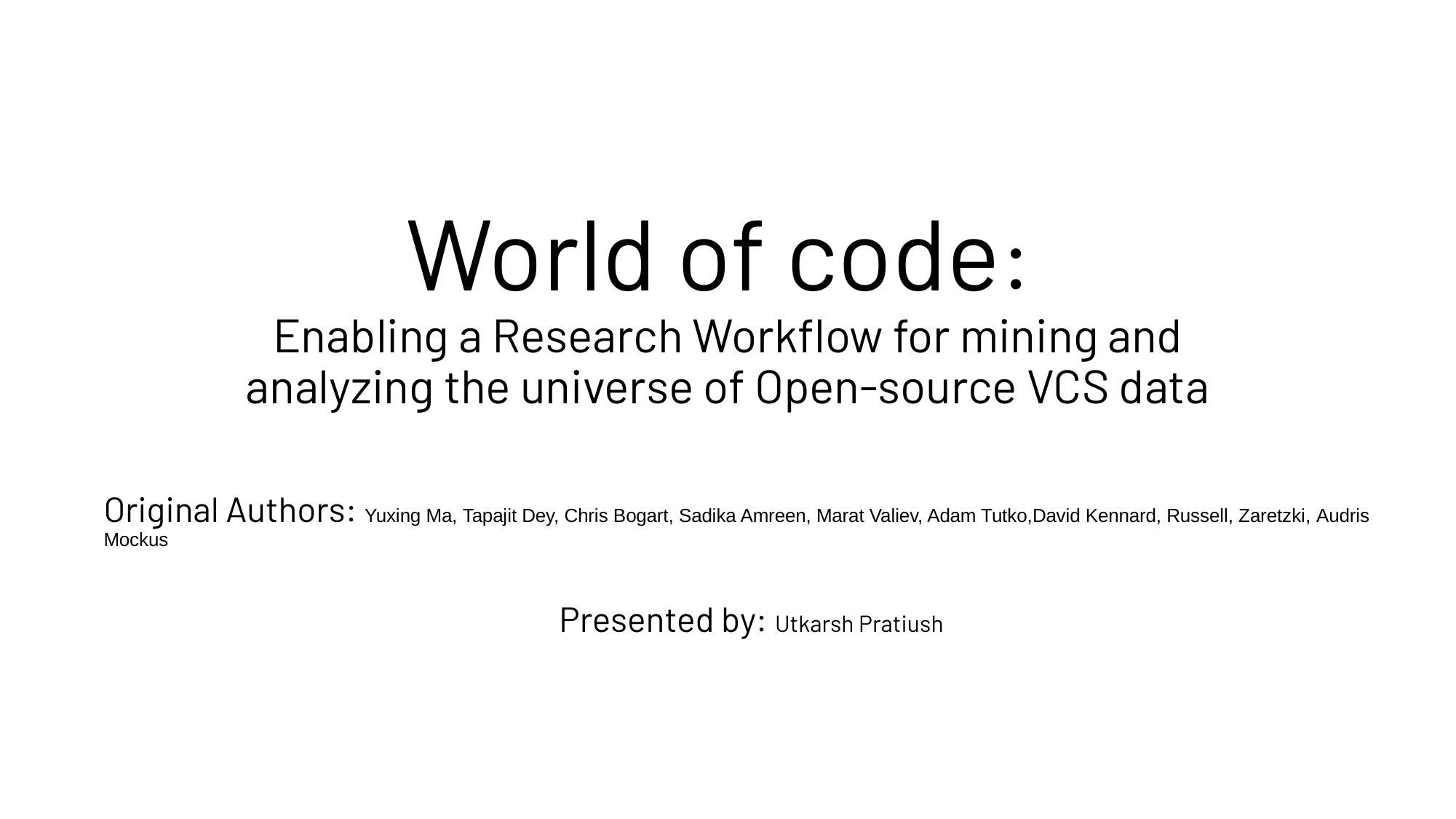

# World of code: Enabling a Research Workflow for mining and analyzing the universe of Open-source VCS data
Original Authors: Yuxing Ma, Tapajit Dey, Chris Bogart, Sadika Amreen, Marat Valiev, Adam Tutko,David Kennard, Russell, Zaretzki, Audris Mockus
Presented by: Utkarsh Pratiush